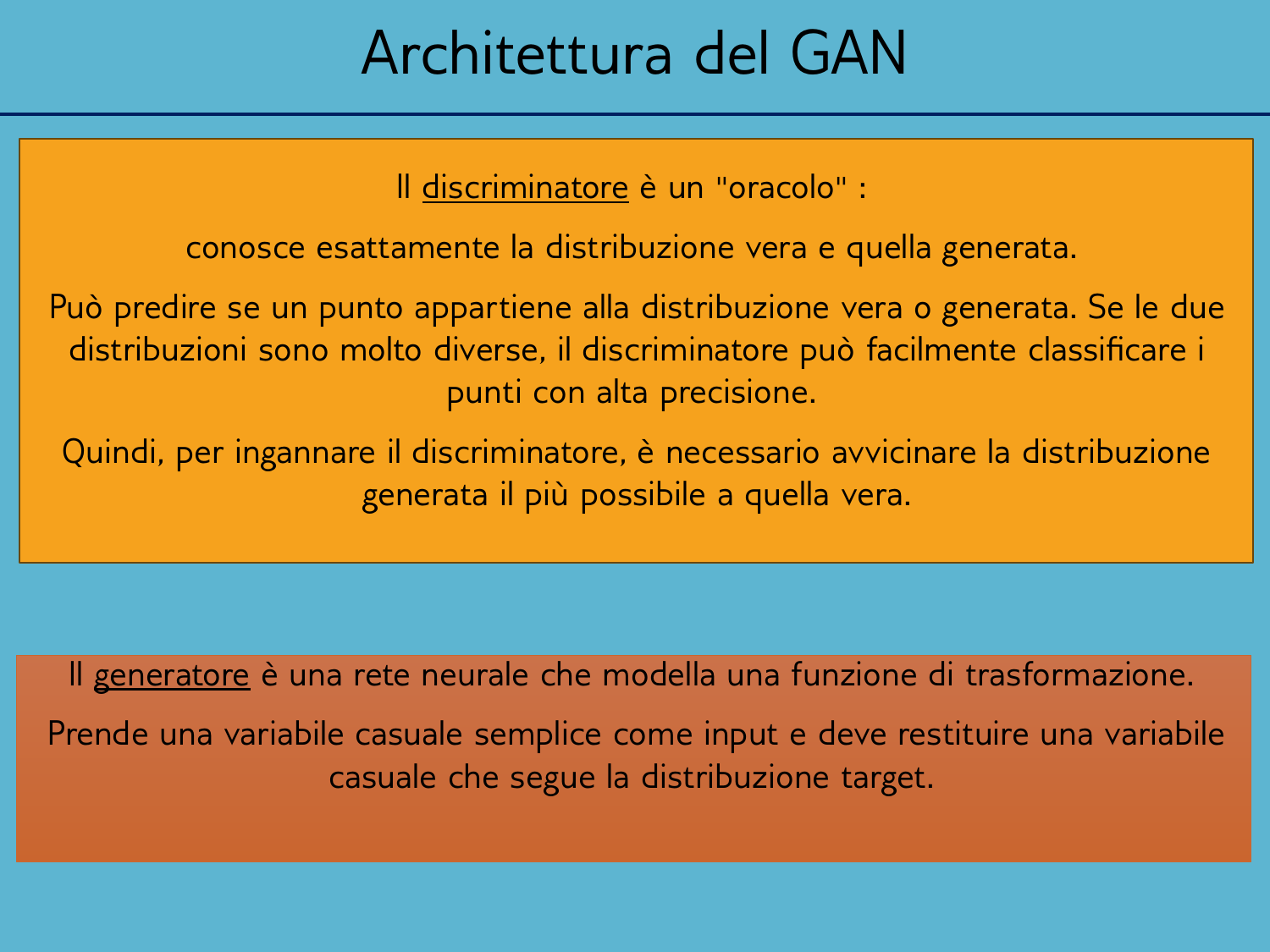

Architettura del GAN

Il discriminatore è un "oracolo" :
conosce esattamente la distribuzione vera e quella generata.
Può predire se un punto appartiene alla distribuzione vera o generata. Se le due distribuzioni sono molto diverse, il discriminatore può facilmente classificare i punti con alta precisione.
Quindi, per ingannare il discriminatore, è necessario avvicinare la distribuzione generata il più possibile a quella vera.

Il generatore è una rete neurale che modella una funzione di trasformazione.
Prende una variabile casuale semplice come input e deve restituire una variabile casuale che segue la distribuzione target.